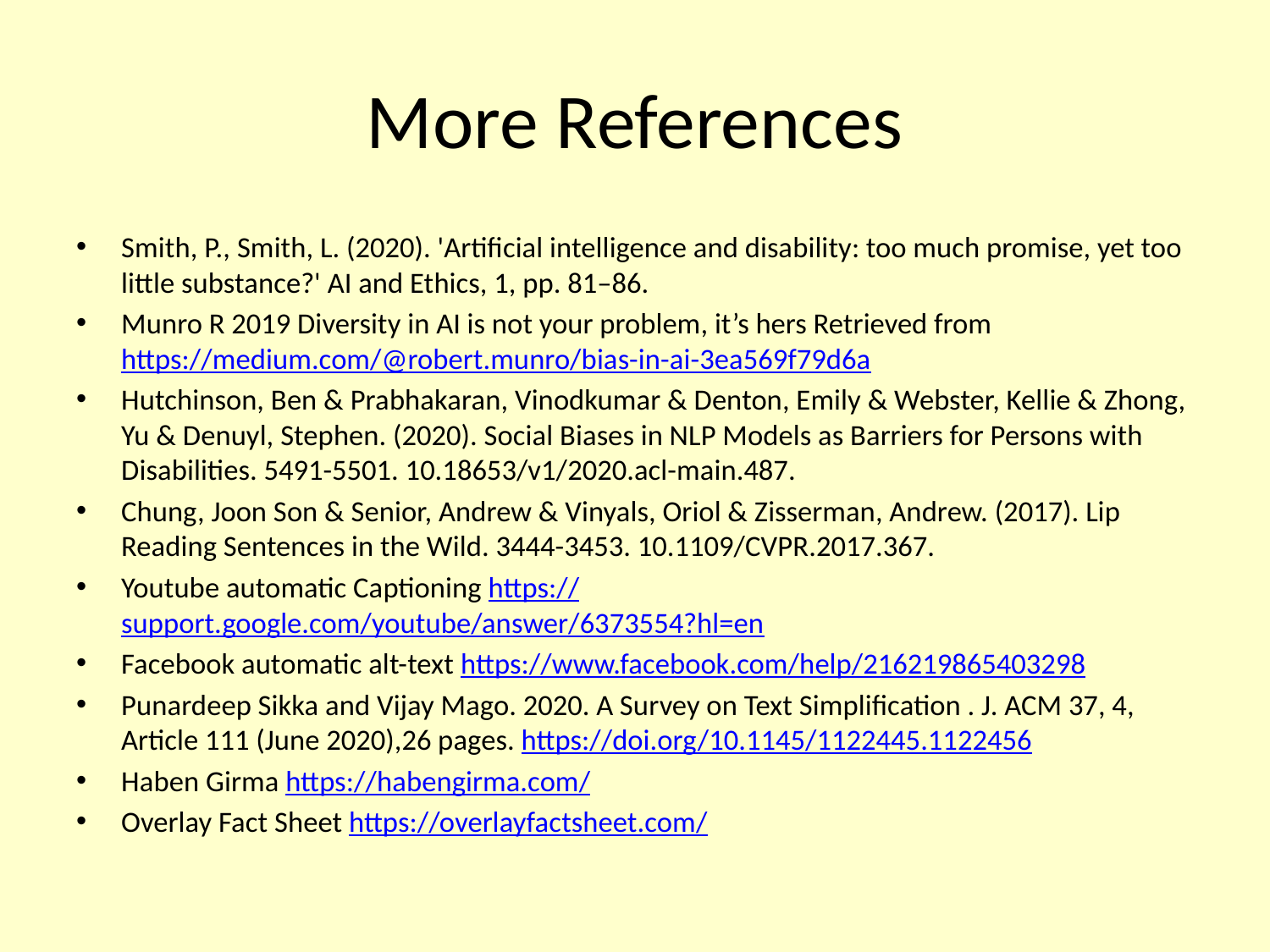

# More References
Smith, P., Smith, L. (2020). 'Artificial intelligence and disability: too much promise, yet too little substance?' AI and Ethics, 1, pp. 81–86.
Munro R 2019 Diversity in AI is not your problem, it’s hers Retrieved from https://medium.com/@robert.munro/bias-in-ai-3ea569f79d6a
Hutchinson, Ben & Prabhakaran, Vinodkumar & Denton, Emily & Webster, Kellie & Zhong, Yu & Denuyl, Stephen. (2020). Social Biases in NLP Models as Barriers for Persons with Disabilities. 5491-5501. 10.18653/v1/2020.acl-main.487.
Chung, Joon Son & Senior, Andrew & Vinyals, Oriol & Zisserman, Andrew. (2017). Lip Reading Sentences in the Wild. 3444-3453. 10.1109/CVPR.2017.367.
Youtube automatic Captioning https://support.google.com/youtube/answer/6373554?hl=en
Facebook automatic alt-text https://www.facebook.com/help/216219865403298
Punardeep Sikka and Vijay Mago. 2020. A Survey on Text Simplification . J. ACM 37, 4, Article 111 (June 2020),26 pages. https://doi.org/10.1145/1122445.1122456
Haben Girma https://habengirma.com/
Overlay Fact Sheet https://overlayfactsheet.com/